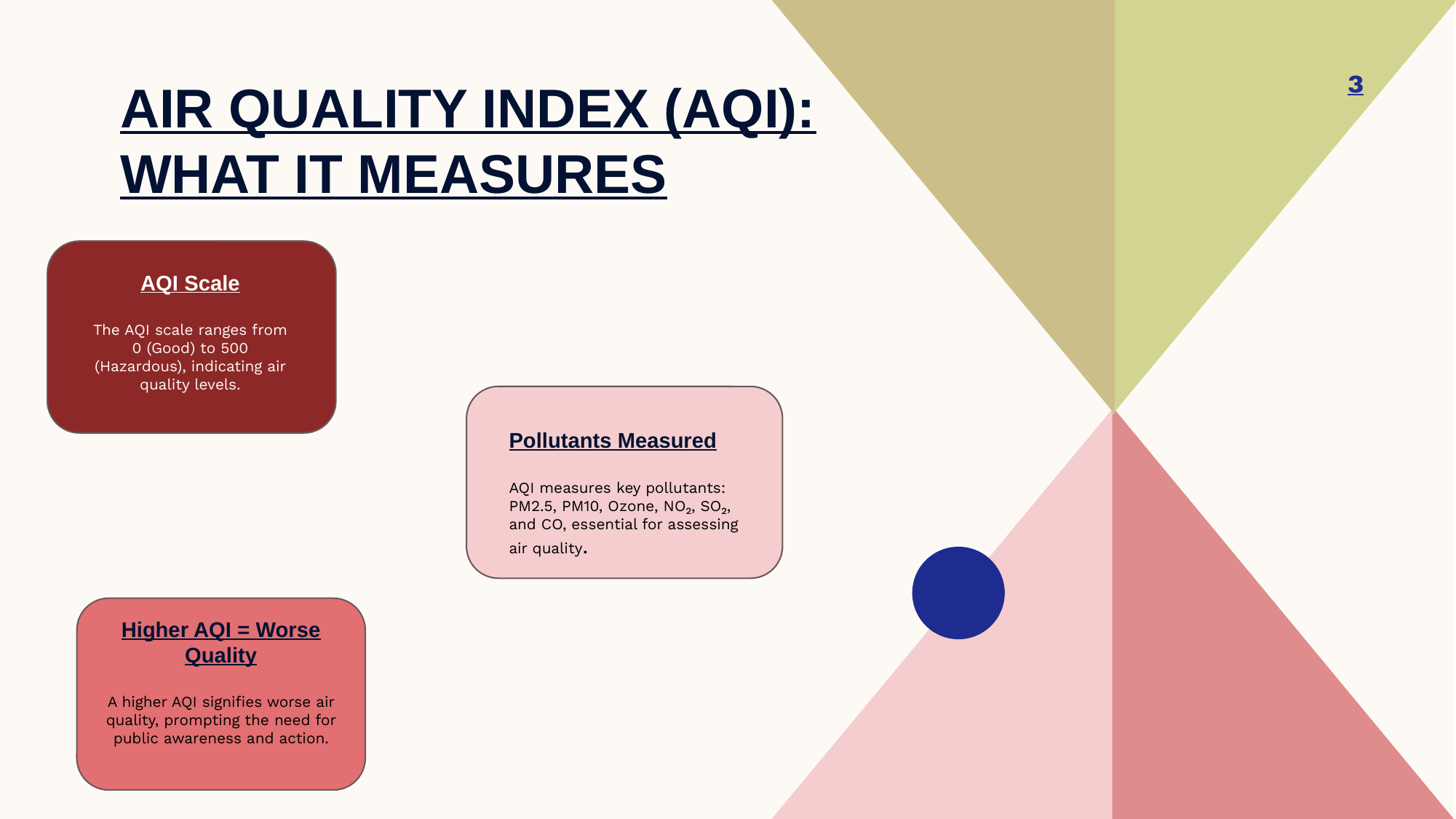

# Air Quality Index (AQI): What It Measures
3

AQI Scale

The AQI scale ranges from 0 (Good) to 500 (Hazardous), indicating air quality levels.

Pollutants Measured

AQI measures key pollutants: PM2.5, PM10, Ozone, NO₂, SO₂, and CO, essential for assessing air quality.

Higher AQI = Worse Quality

A higher AQI signifies worse air quality, prompting the need for public awareness and action.